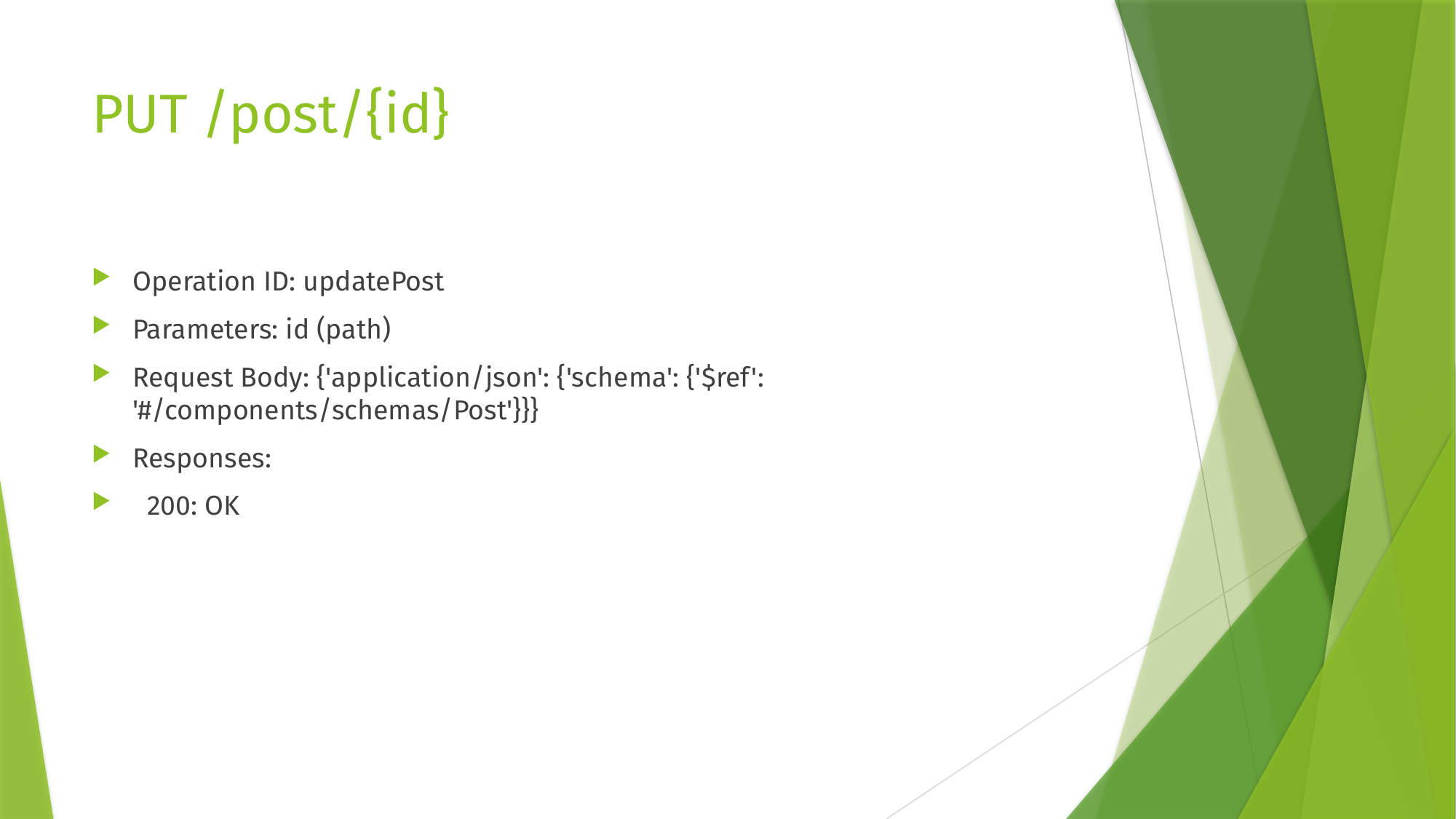

# PUT /post/{id}
Operation ID: updatePost
Parameters: id (path)
Request Body: {'application/json': {'schema': {'$ref': '#/components/schemas/Post'}}}
Responses:
  200: OK